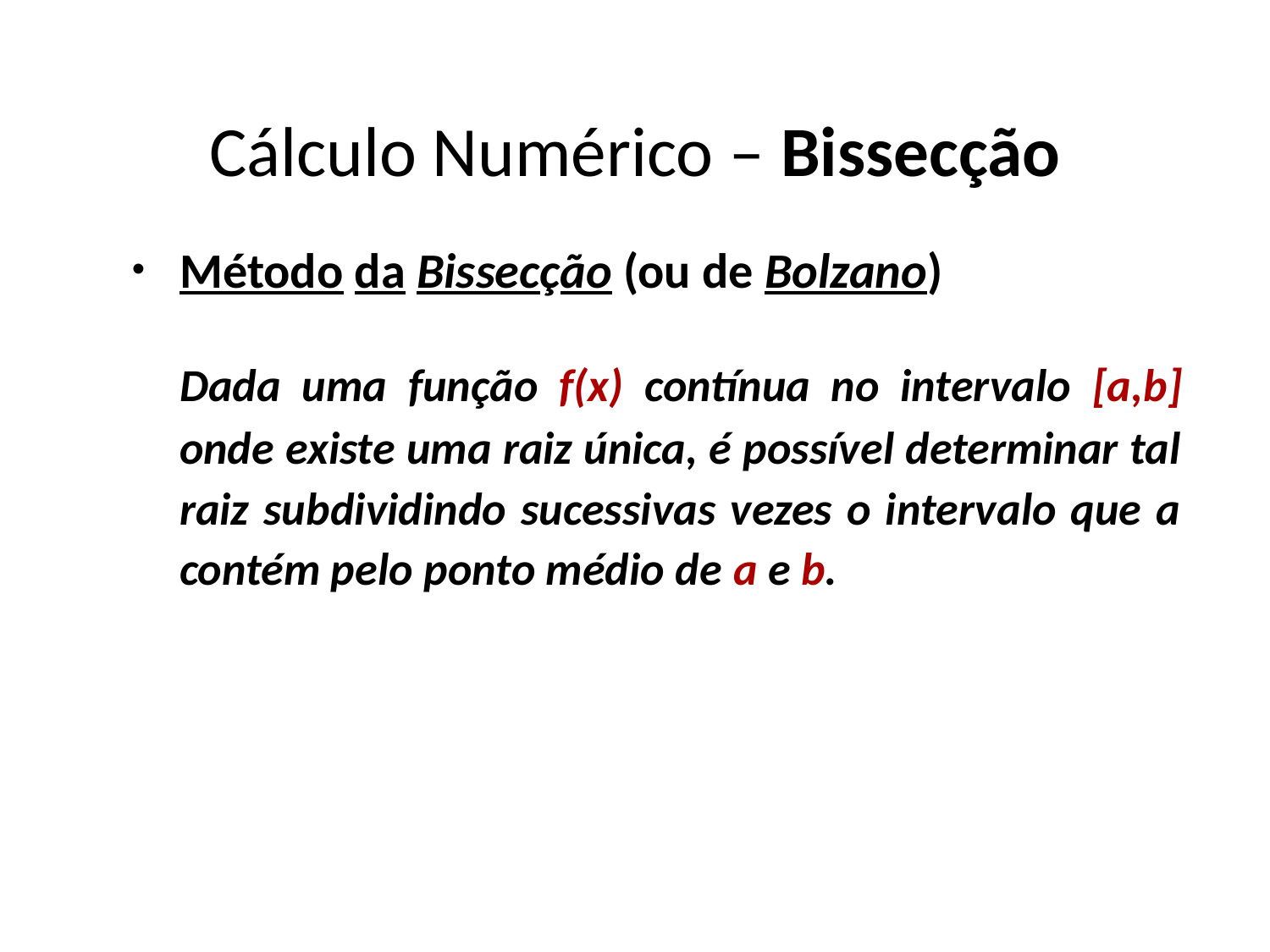

# Cálculo Numérico – Bissecção
Método da Bissecção (ou de Bolzano)

	Dada uma função f(x) contínua no intervalo [a,b] onde existe uma raiz única, é possível determinar tal raiz subdividindo sucessivas vezes o intervalo que a contém pelo ponto médio de a e b.